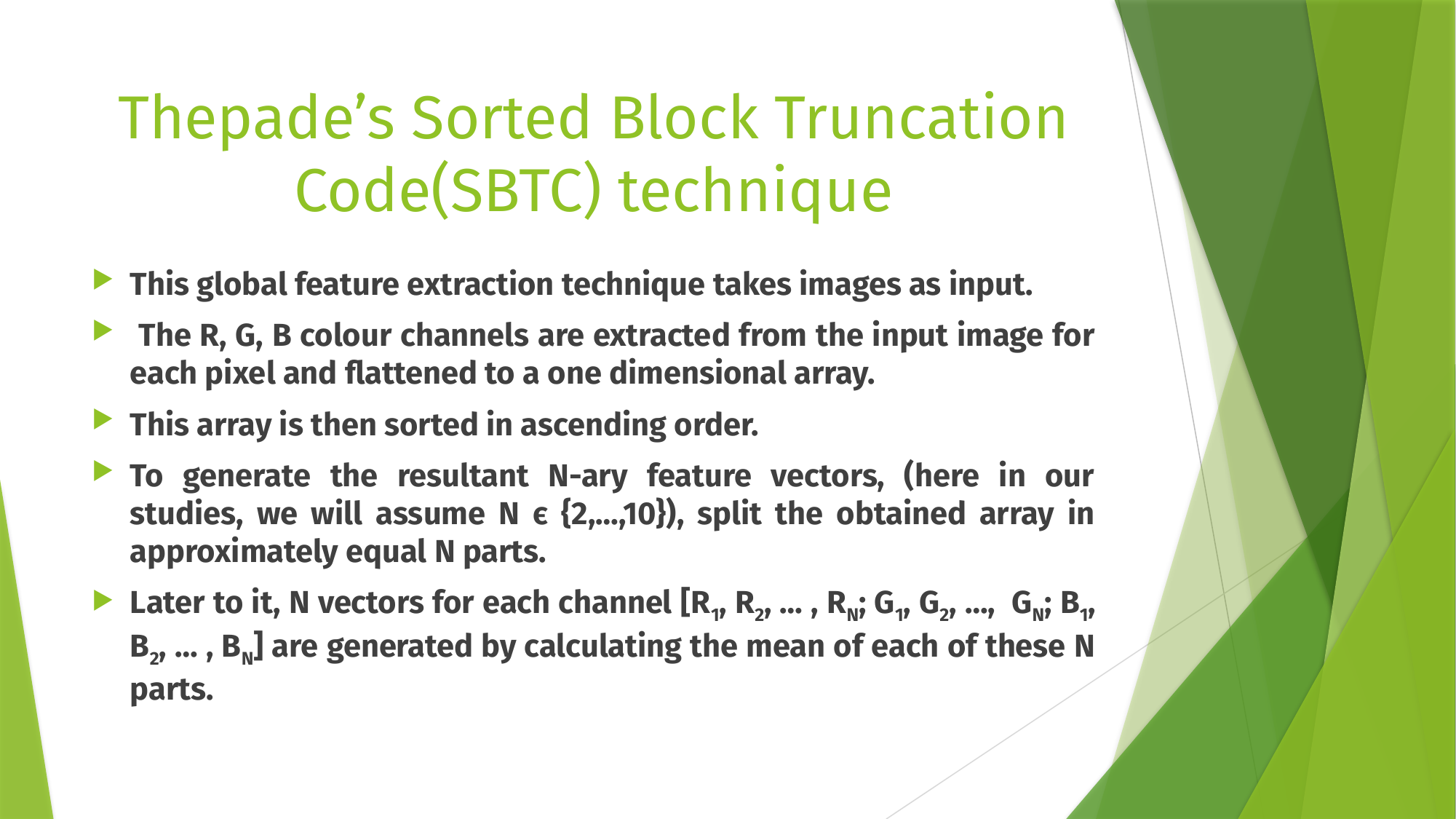

# Thepade’s Sorted Block Truncation Code(SBTC) technique
This global feature extraction technique takes images as input.
 The R, G, B colour channels are extracted from the input image for each pixel and flattened to a one dimensional array.
This array is then sorted in ascending order.
To generate the resultant N-ary feature vectors, (here in our studies, we will assume N ϵ {2,…,10}), split the obtained array in approximately equal N parts.
Later to it, N vectors for each channel [R1, R2, … , RN; G1, G2, …,  GN; B1, B2, … , BN] are generated by calculating the mean of each of these N parts.